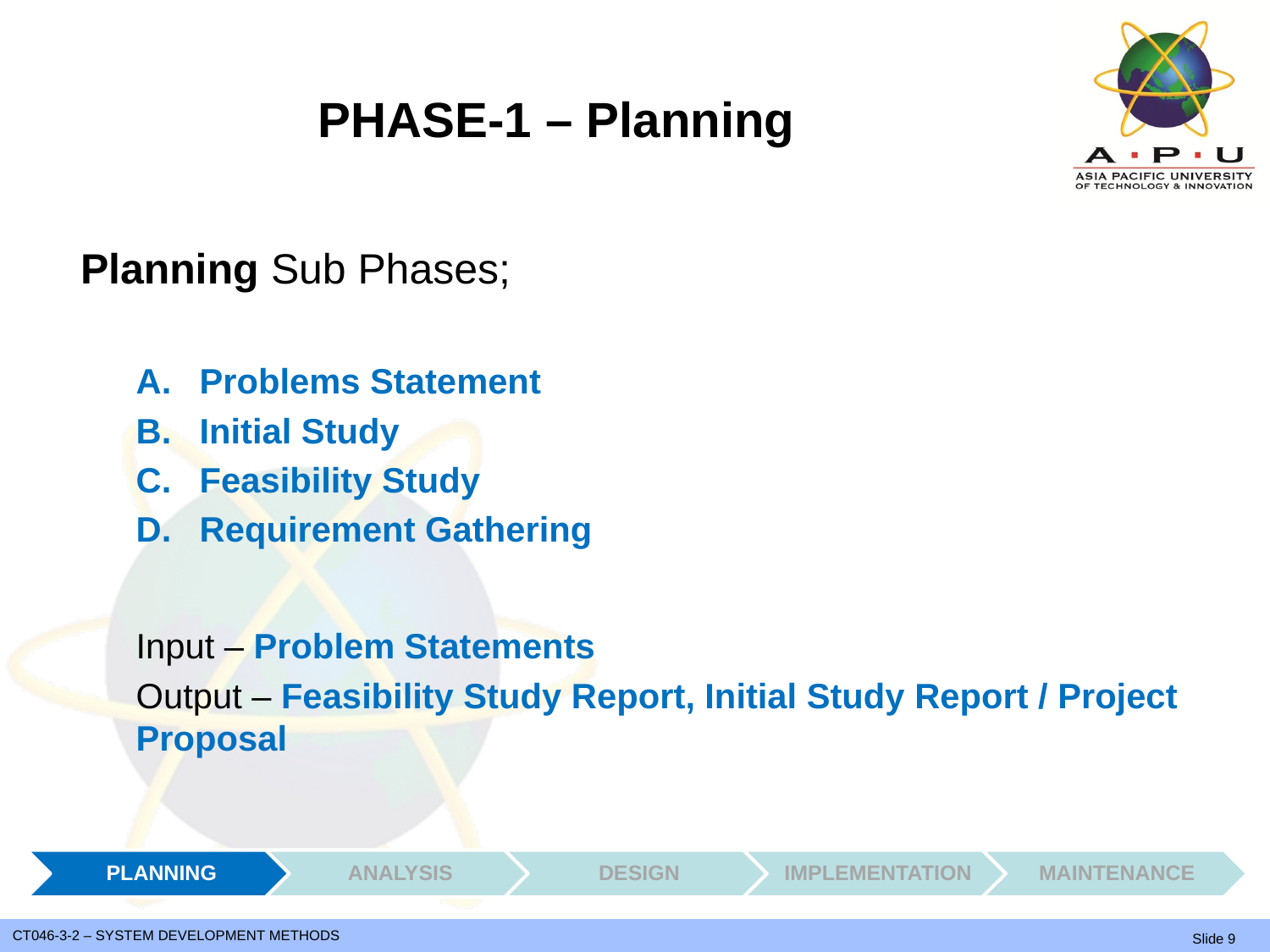

# PHASE-1 – Planning
Planning Sub Phases;

Problems Statement
Initial Study
Feasibility Study
Requirement Gathering

Input – Problem Statements
Output – Feasibility Study Report, Initial Study Report / Project Proposal

PLANNING
ANALYSIS
DESIGN
IMPLEMENTATION
MAINTENANCE